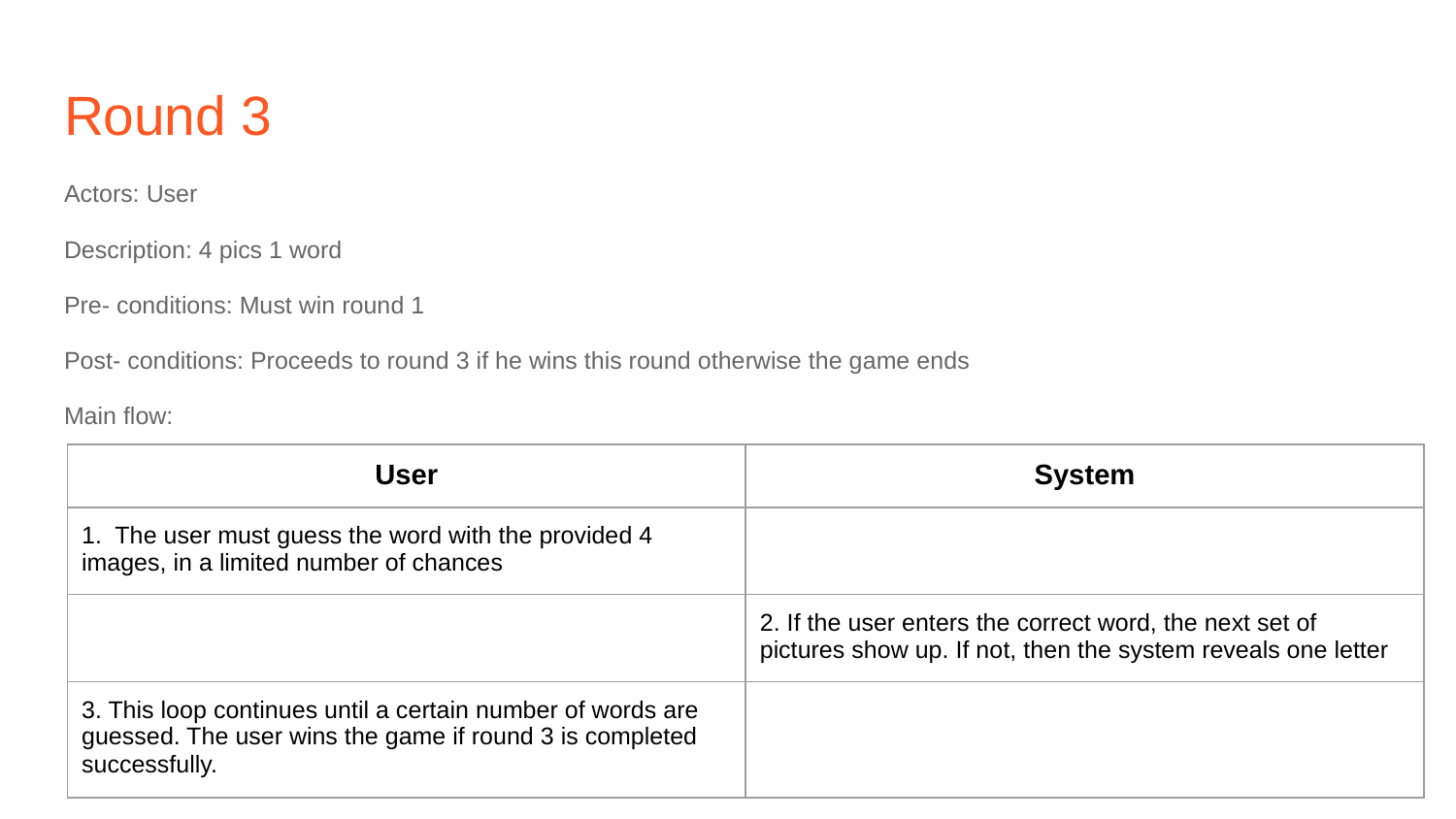

# Round 3
Actors: User
Description: 4 pics 1 word
Pre- conditions: Must win round 1
Post- conditions: Proceeds to round 3 if he wins this round otherwise the game ends
Main flow:

| User | System |
| --- | --- |
| 1. The user must guess the word with the provided 4 images, in a limited number of chances |  |
|  | 2. If the user enters the correct word, the next set of pictures show up. If not, then the system reveals one letter |
| 3. This loop continues until a certain number of words are guessed. The user wins the game if round 3 is completed successfully. |  |